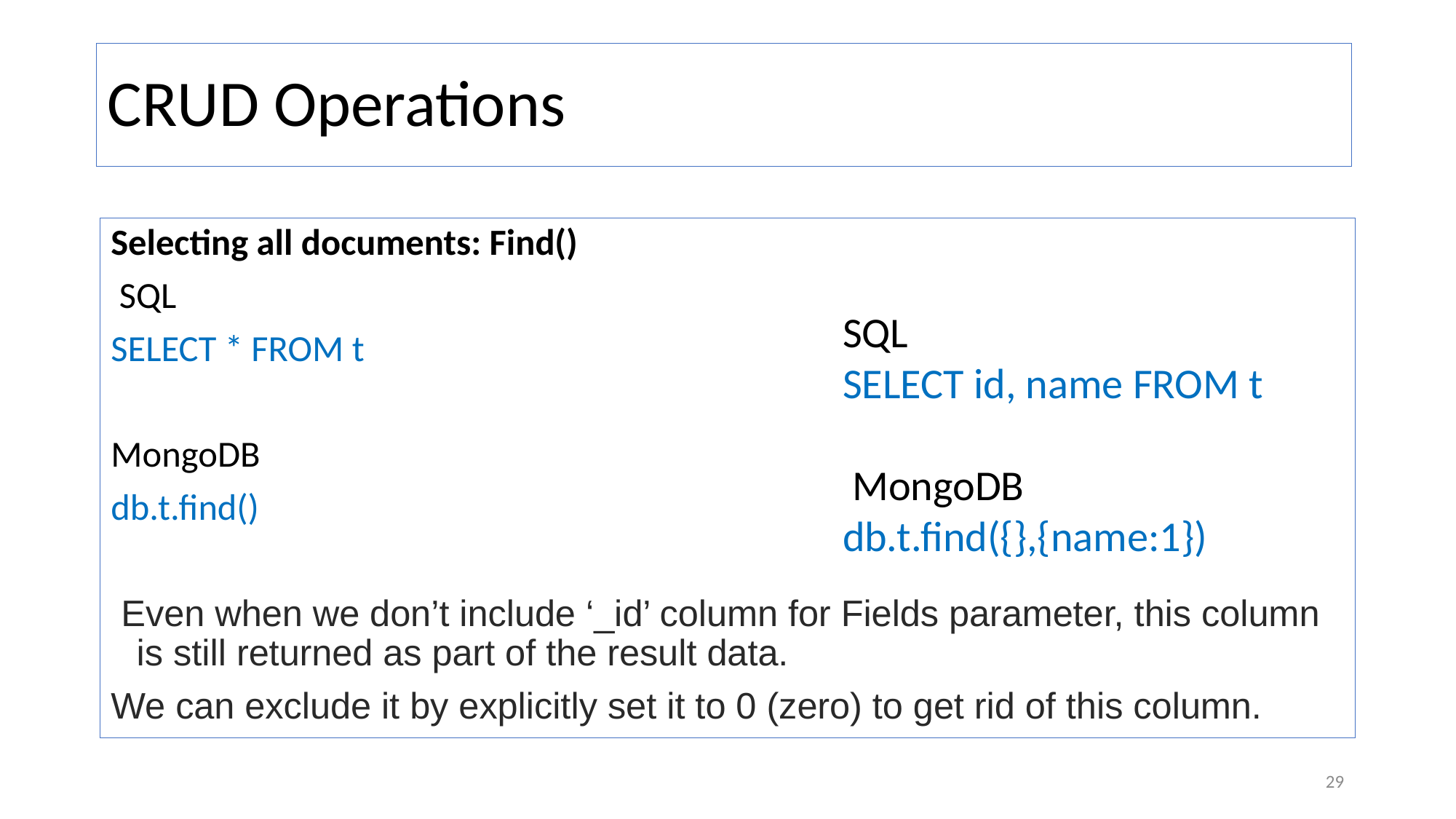

# CRUD Operations
Selecting all documents: Find()
 SQL
SELECT * FROM t

MongoDB
db.t.find()

 Even when we don’t include ‘_id’ column for Fields parameter, this column is still returned as part of the result data.
We can exclude it by explicitly set it to 0 (zero) to get rid of this column.
SQL
SELECT id, name FROM t

 MongoDB
db.t.find({},{name:1})

29